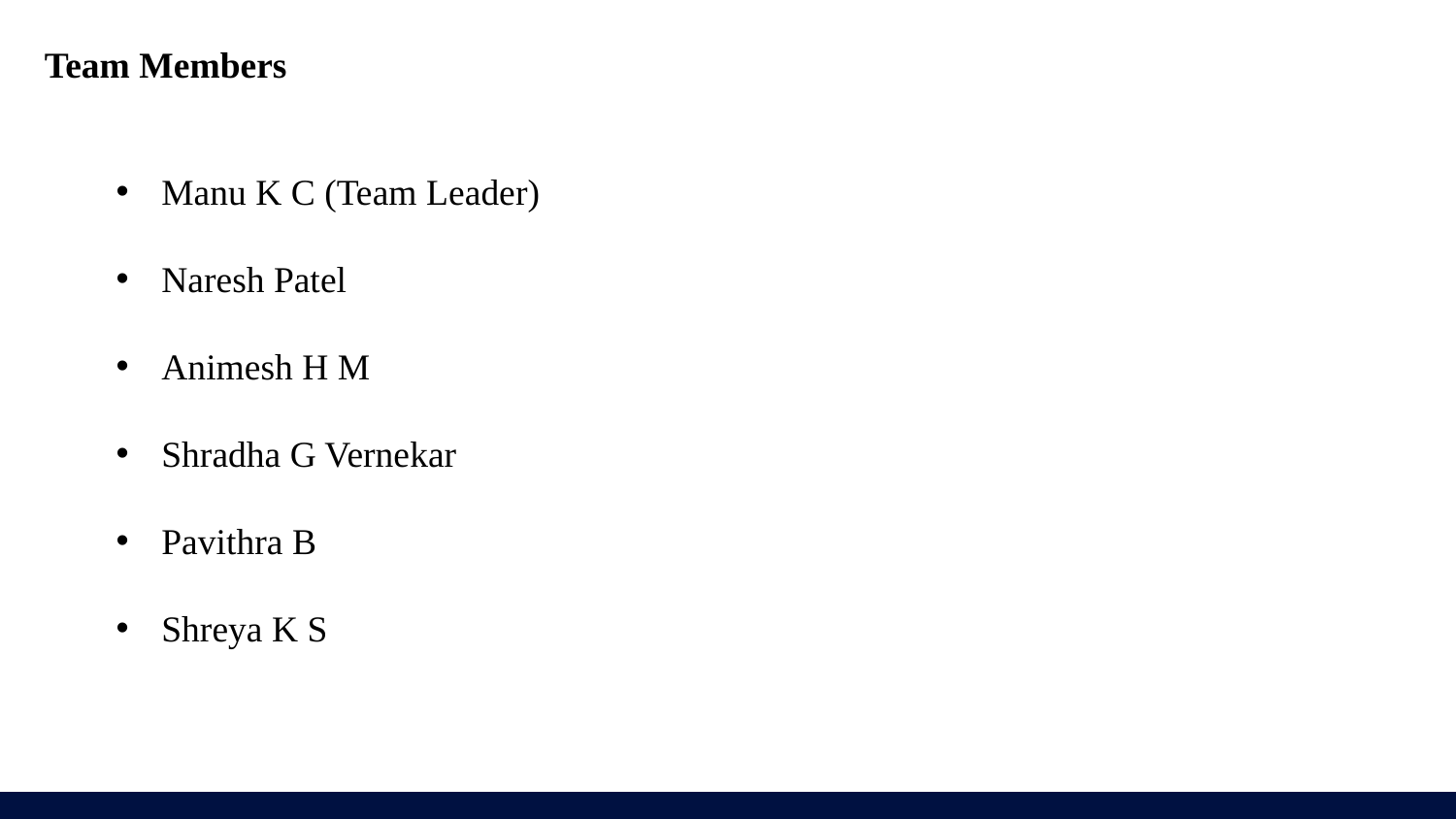

Team Members
Manu K C (Team Leader)
Naresh Patel
Animesh H M
Shradha G Vernekar
Pavithra B
Shreya K S